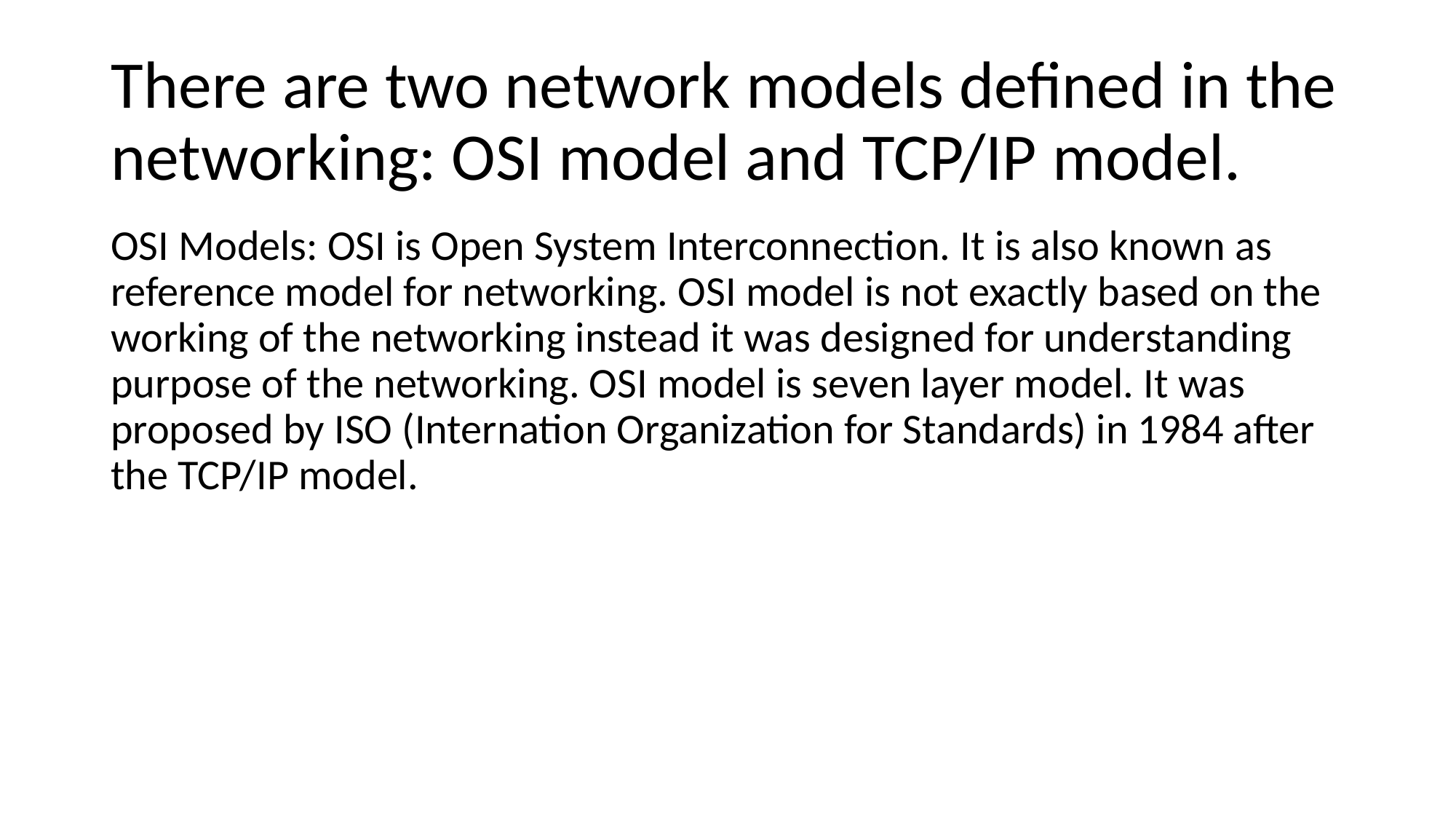

# There are two network models defined in the networking: OSI model and TCP/IP model.
OSI Models: OSI is Open System Interconnection. It is also known as reference model for networking. OSI model is not exactly based on the working of the networking instead it was designed for understanding purpose of the networking. OSI model is seven layer model. It was proposed by ISO (Internation Organization for Standards) in 1984 after the TCP/IP model.